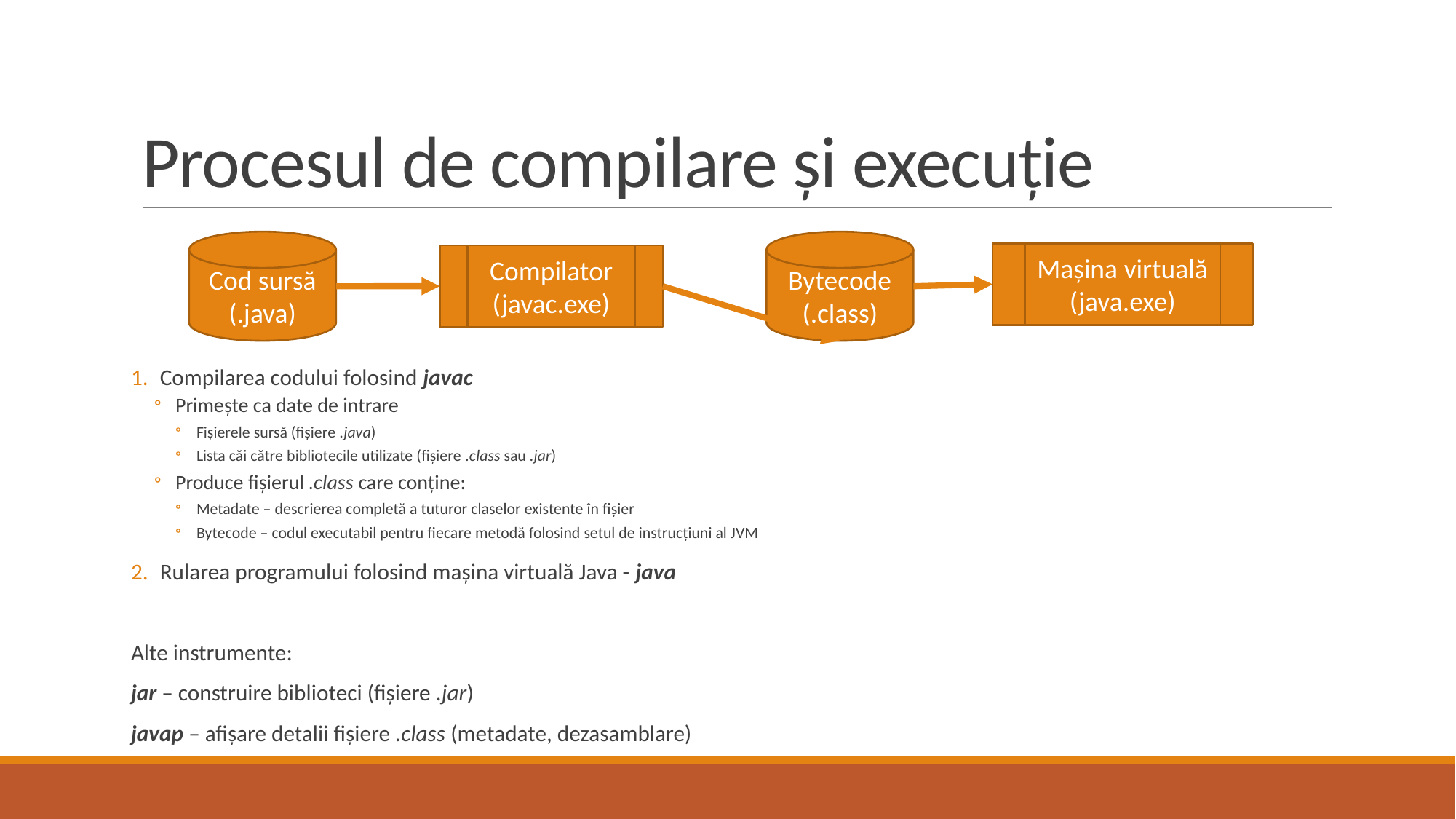

# Procesul de compilare și execuție
Bytecode
(.class)
Cod sursă
(.java)
Mașina virtuală
(java.exe)
Compilator
(javac.exe)
Compilarea codului folosind javac
Primește ca date de intrare
Fișierele sursă (fișiere .java)
Lista căi către bibliotecile utilizate (fișiere .class sau .jar)
Produce fișierul .class care conține:
Metadate – descrierea completă a tuturor claselor existente în fișier
Bytecode – codul executabil pentru fiecare metodă folosind setul de instrucțiuni al JVM
Rularea programului folosind mașina virtuală Java - java

Alte instrumente:
jar – construire biblioteci (fișiere .jar)
javap – afișare detalii fișiere .class (metadate, dezasamblare)